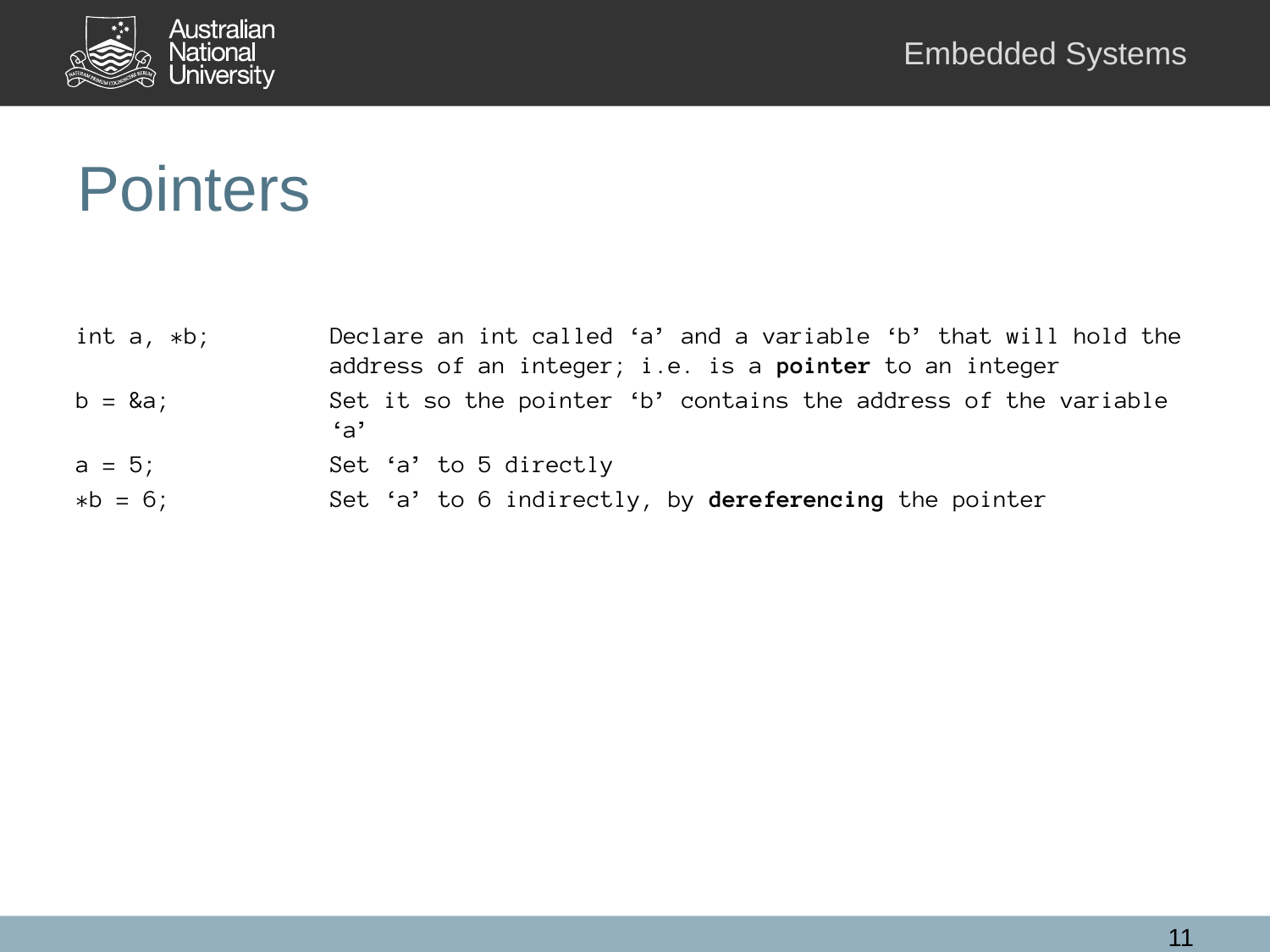

# Pointers

int a, *b;	Declare an int called ‘a’ and a variable ‘b’ that will hold the 		address of an integer; i.e. is a pointer to an integer
b = &a;		Set it so the pointer ‘b’ contains the address of the variable 		‘a’
a = 5;		Set ‘a’ to 5 directly
*b = 6;		Set ‘a’ to 6 indirectly, by dereferencing the pointer
11